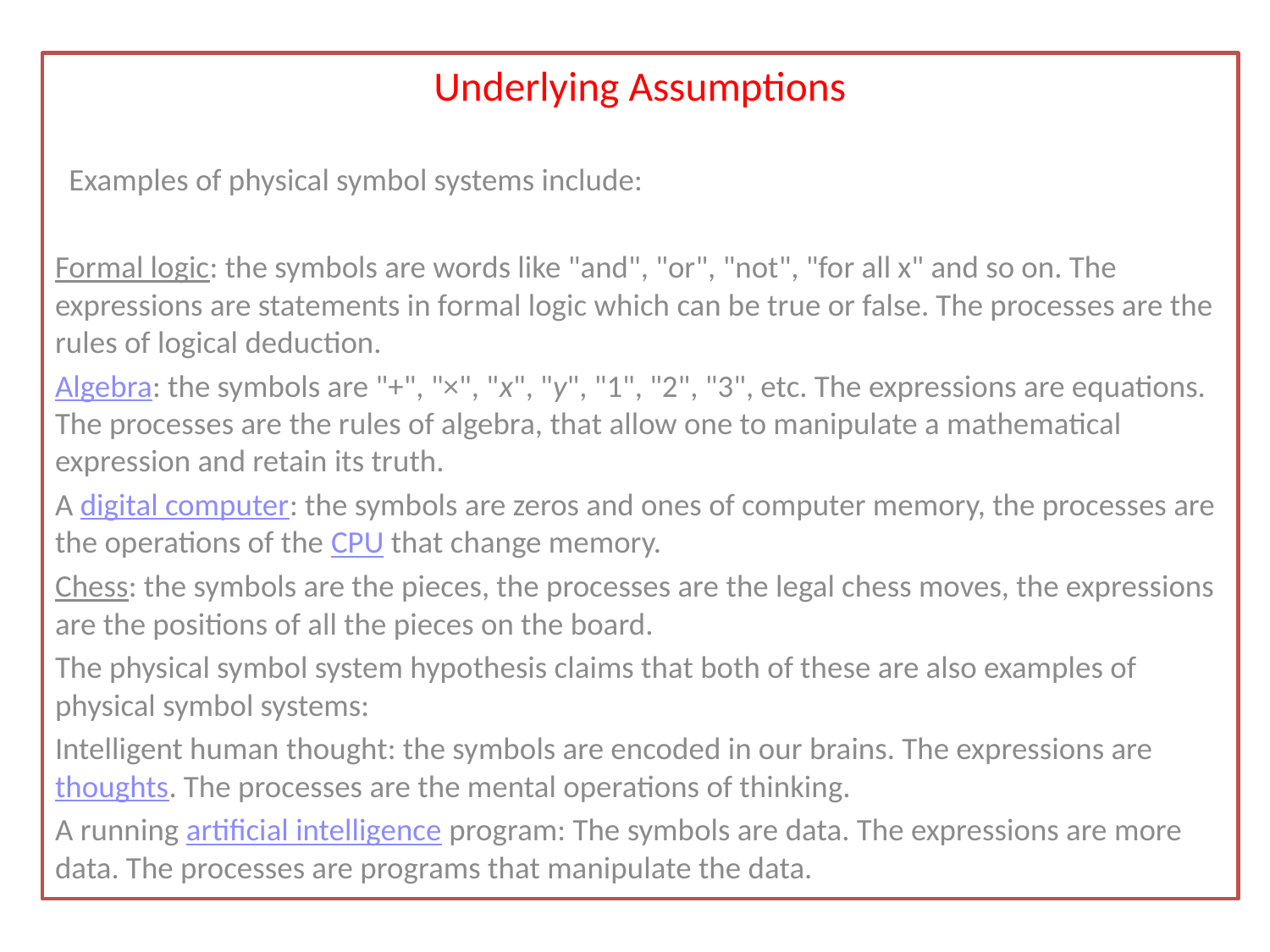

Underlying Assumptions

  Examples of physical symbol systems include:

Formal logic: the symbols are words like "and", "or", "not", "for all x" and so on. The expressions are statements in formal logic which can be true or false. The processes are the rules of logical deduction.
Algebra: the symbols are "+", "×", "x", "y", "1", "2", "3", etc. The expressions are equations. The processes are the rules of algebra, that allow one to manipulate a mathematical expression and retain its truth.
A digital computer: the symbols are zeros and ones of computer memory, the processes are the operations of the CPU that change memory.
Chess: the symbols are the pieces, the processes are the legal chess moves, the expressions are the positions of all the pieces on the board.
The physical symbol system hypothesis claims that both of these are also examples of physical symbol systems:
Intelligent human thought: the symbols are encoded in our brains. The expressions are thoughts. The processes are the mental operations of thinking.
A running artificial intelligence program: The symbols are data. The expressions are more data. The processes are programs that manipulate the data.